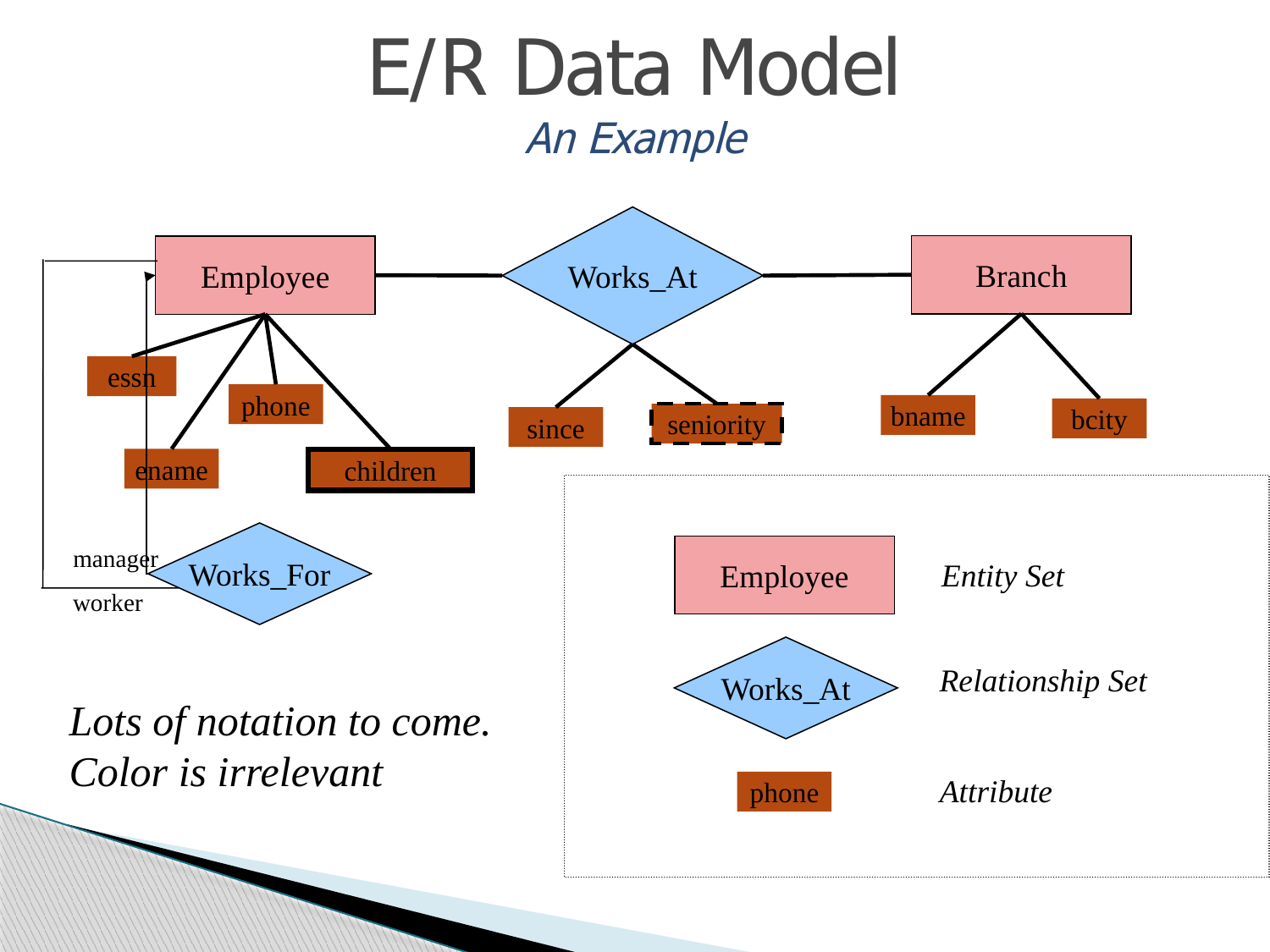

E/R Data Model
An Example
Works_At
Branch
Employee

essn
phone
bname
bcity
seniority
since
ename
children

Employee
Entity Set
Works_At
Relationship Set
Attribute
phone
Works_For
manager
worker

Lots of notation to come.
Color is irrelevant